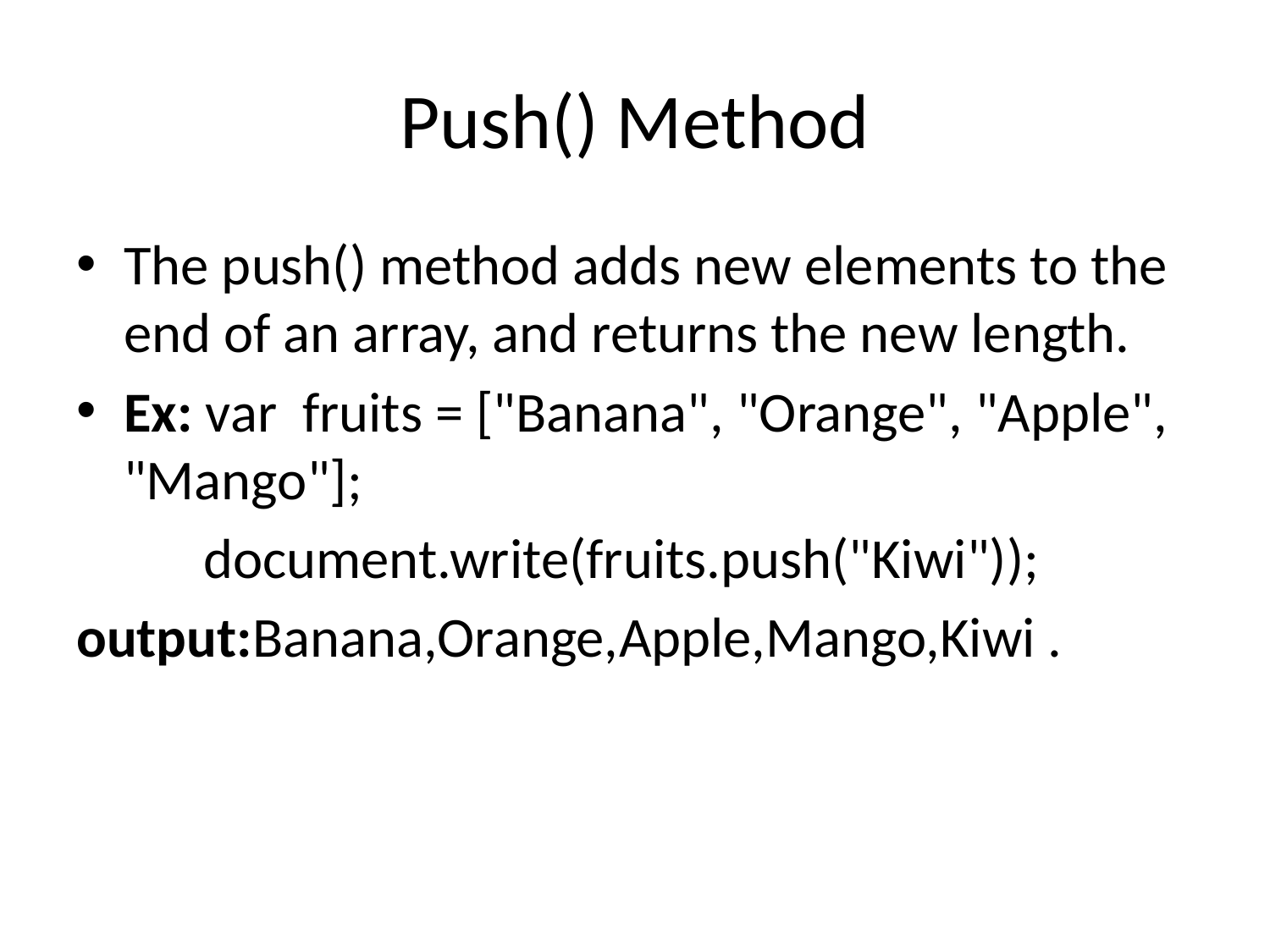

# Push() Method
The push() method adds new elements to the end of an array, and returns the new length.
Ex: var  fruits = ["Banana", "Orange", "Apple", "Mango"];
	document.write(fruits.push("Kiwi"));
output:Banana,Orange,Apple,Mango,Kiwi .